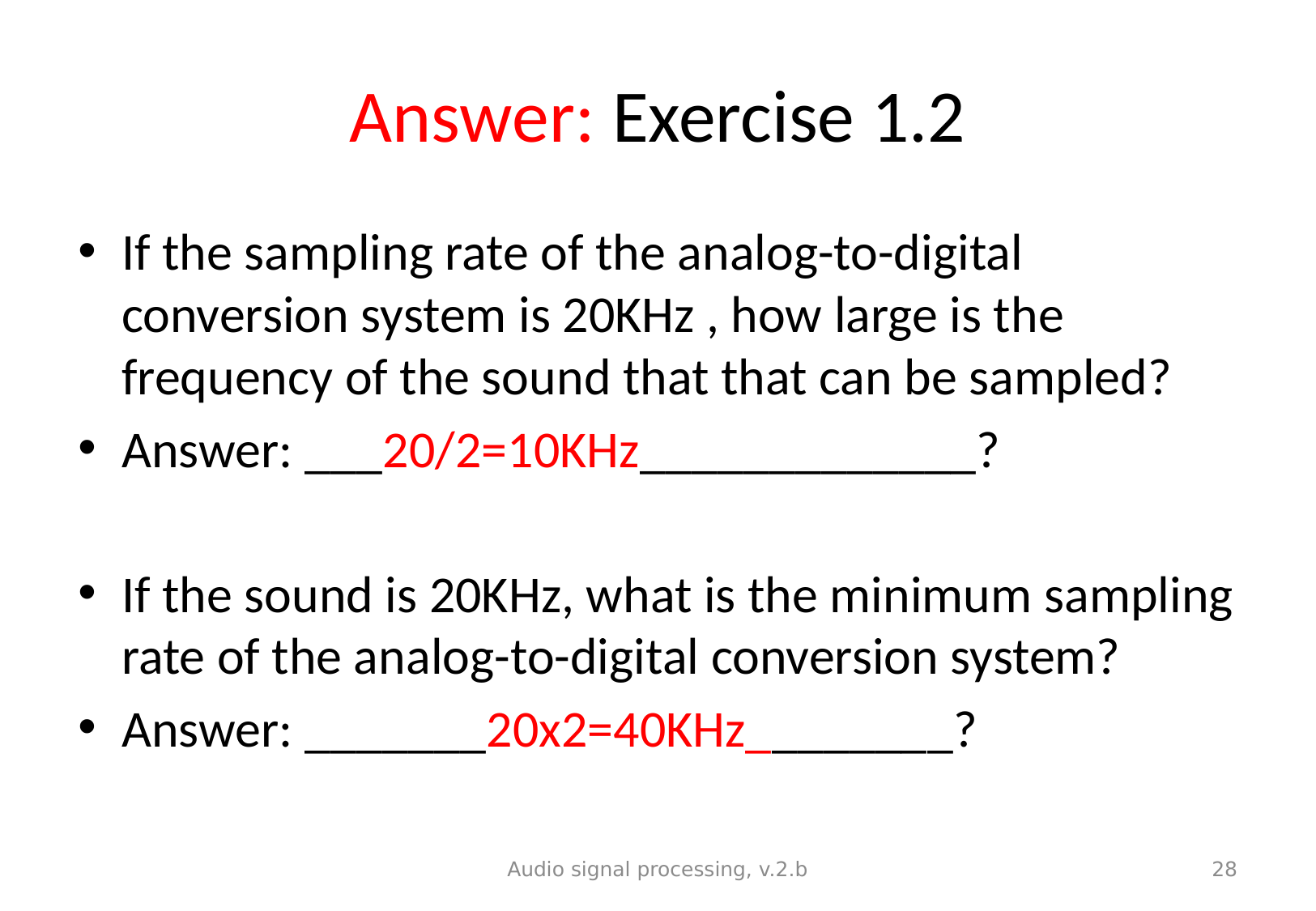

# Answer: Exercise 1.2
If the sampling rate of the analog-to-digital conversion system is 20KHz , how large is the frequency of the sound that that can be sampled?
Answer: ___20/2=10KHz_____________?

If the sound is 20KHz, what is the minimum sampling rate of the analog-to-digital conversion system?
Answer: _______20x2=40KHz________?

Audio signal processing, v.2.b
28